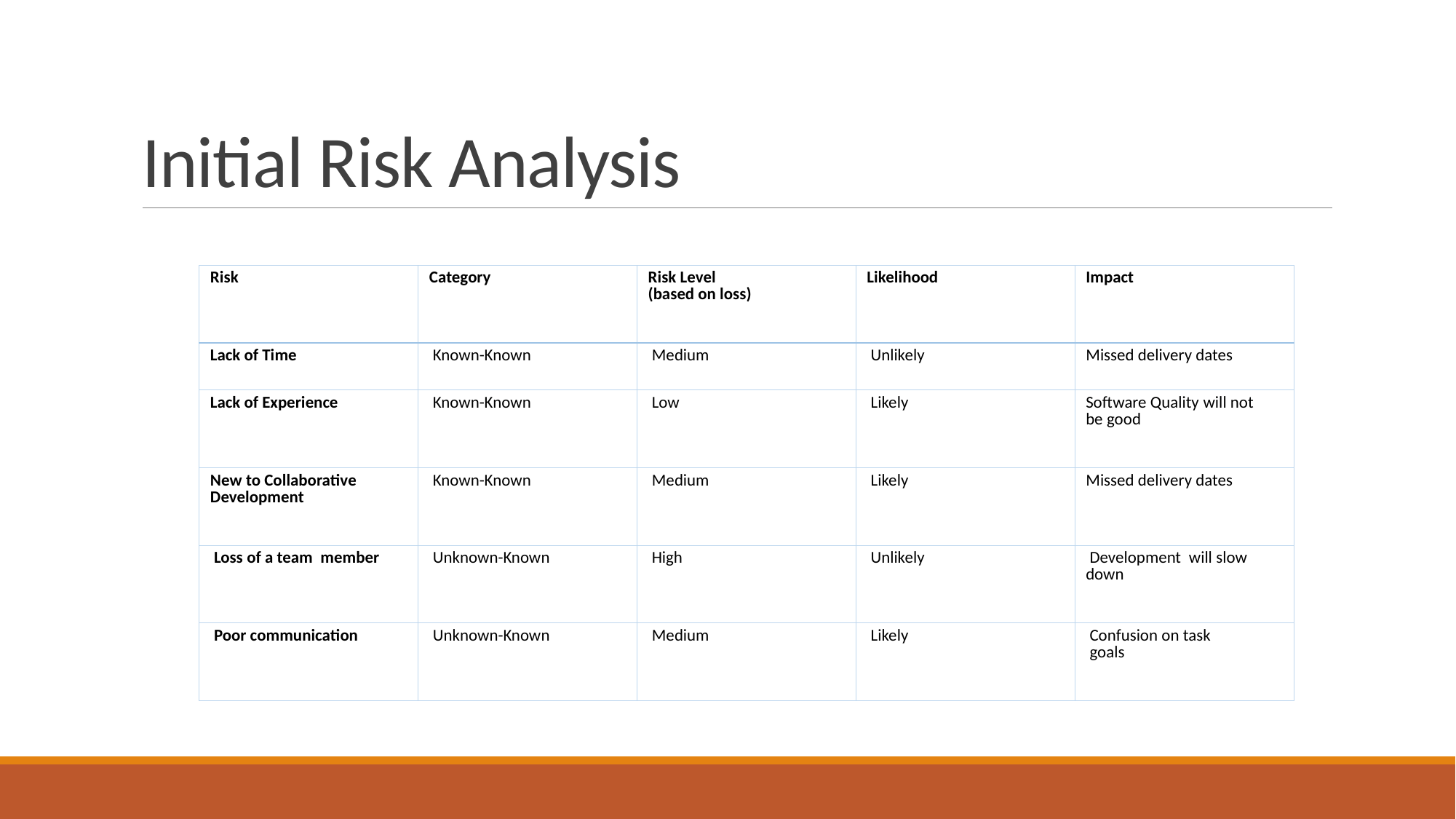

# Initial Risk Analysis

| Risk | Category | Risk Level  (based on loss) | Likelihood | Impact |
| --- | --- | --- | --- | --- |
| Lack of Time | Known-Known | Medium | Unlikely | Missed delivery dates |
| Lack of Experience | Known-Known | Low | Likely | Software Quality will not be good |
| New to Collaborative Development | Known-Known | Medium | Likely | Missed delivery dates |
| Loss of a team  member | Unknown-Known | High | Unlikely | Development  will slow  down |
| Poor communication | Unknown-Known | Medium | Likely | Confusion on task   goals |